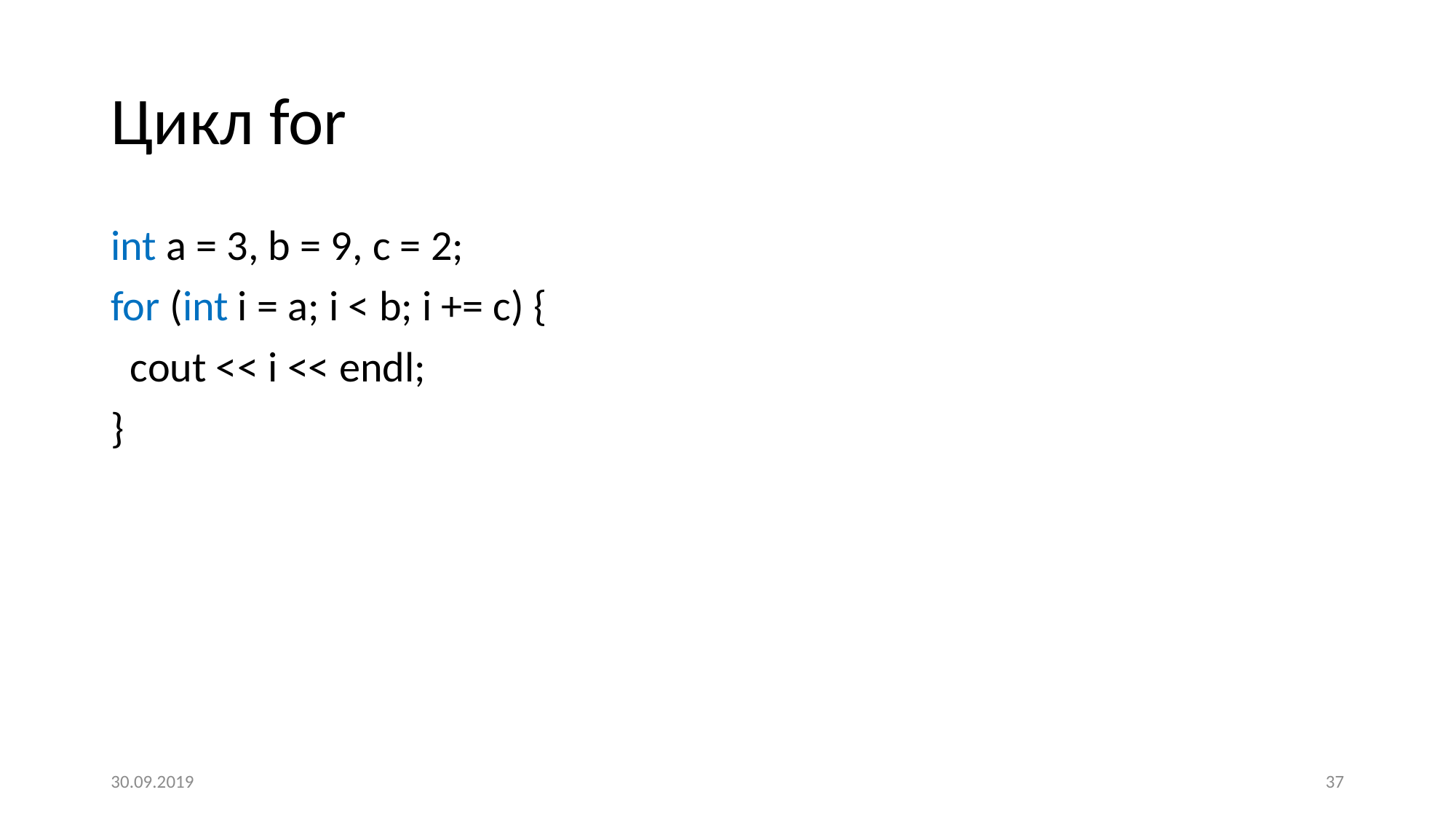

# Цикл for
int a = 3, b = 9, c = 2;
for (int i = a; i < b; i += c) {
  cout << i << endl;
}

30.09.2019
37